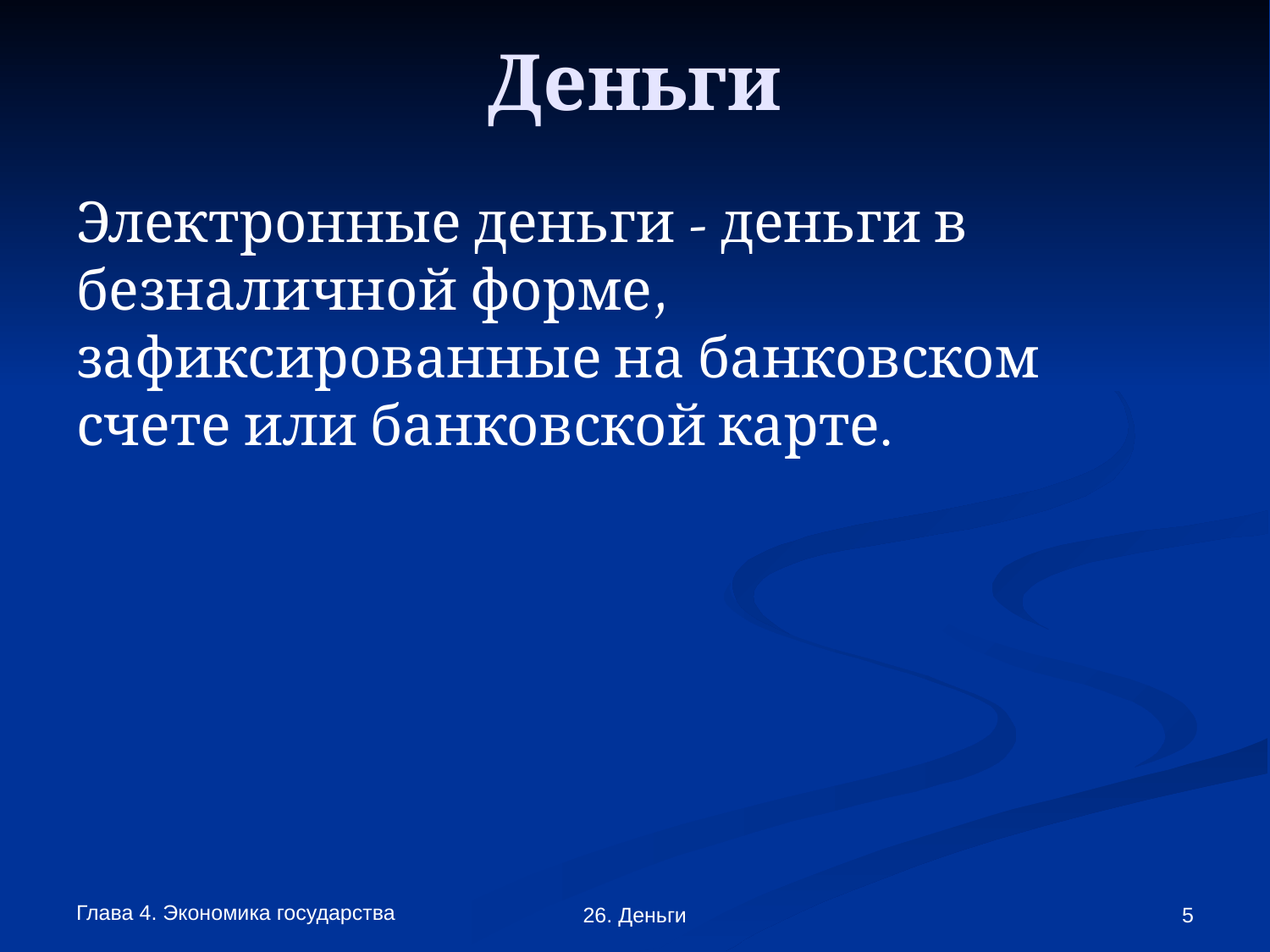

# Деньги
Электронные деньги - деньги в безналичной форме, зафиксированные на банковском счете или банковской карте.
Глава 4. Экономика государства
26. Деньги
5